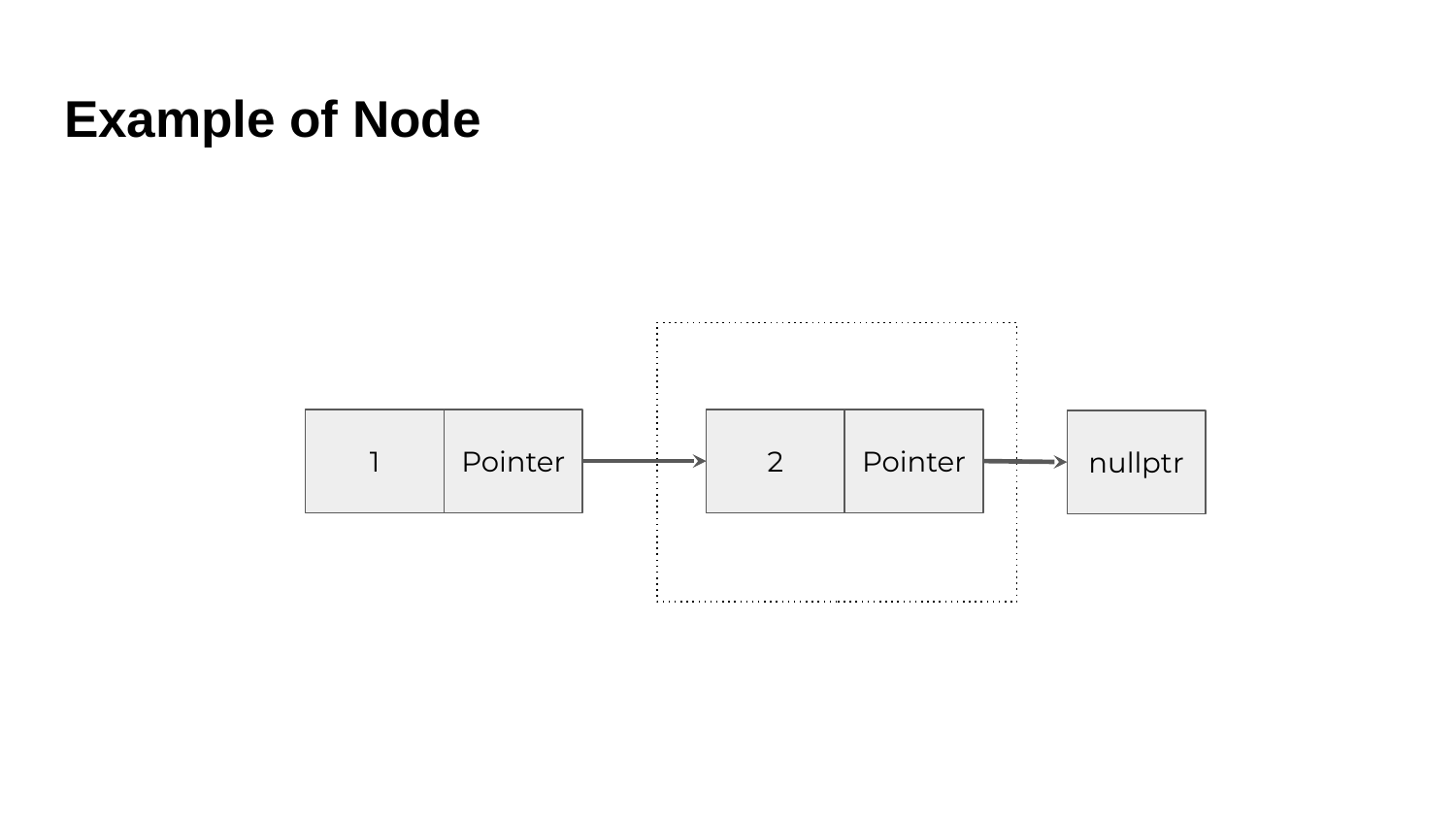

# Example of Node

1
Pointer
2
Pointer
nullptr